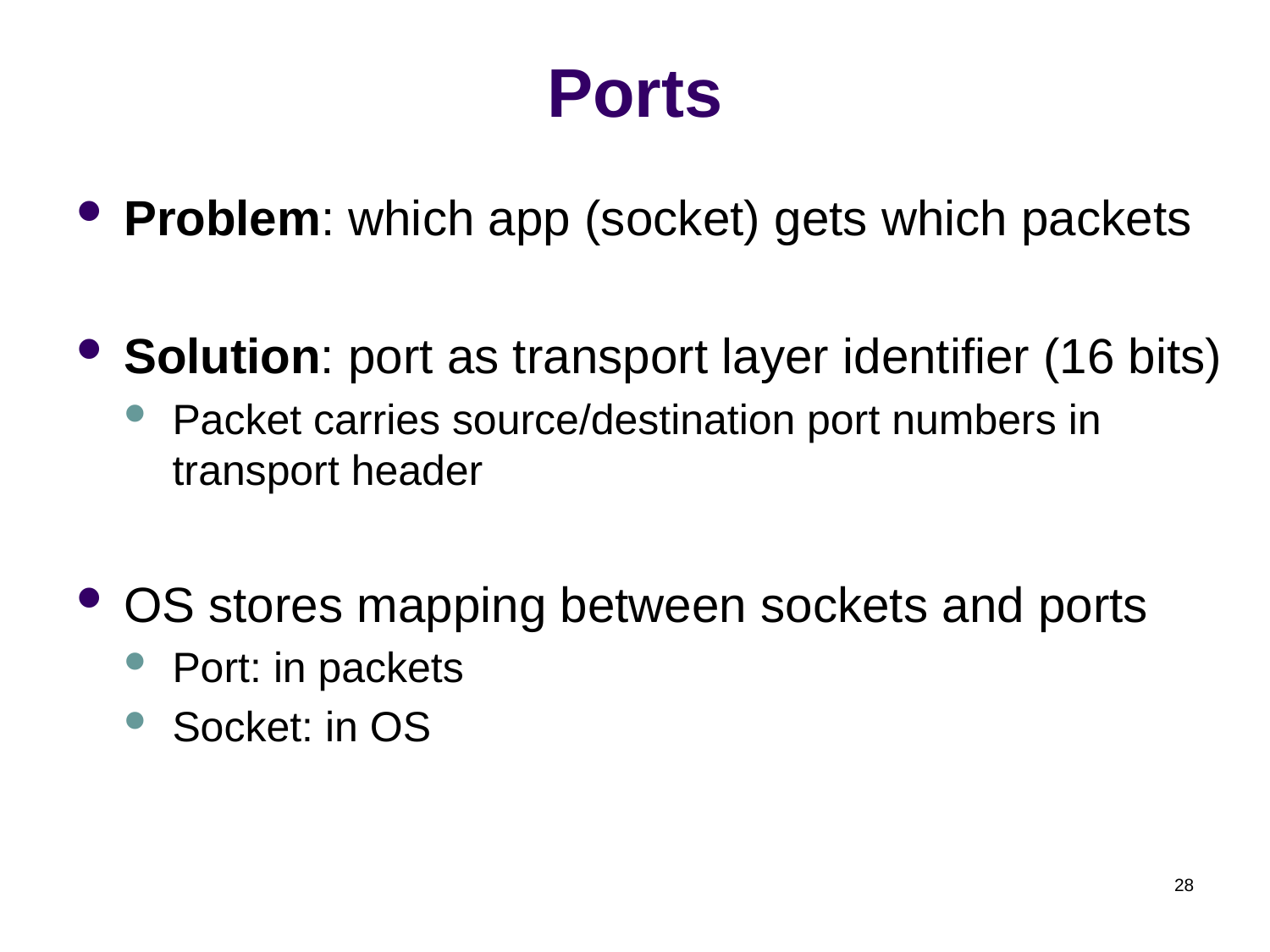

# Ports
Problem: which app (socket) gets which packets

Solution: port as transport layer identifier (16 bits)
Packet carries source/destination port numbers in transport header

OS stores mapping between sockets and ports
Port: in packets
Socket: in OS

28